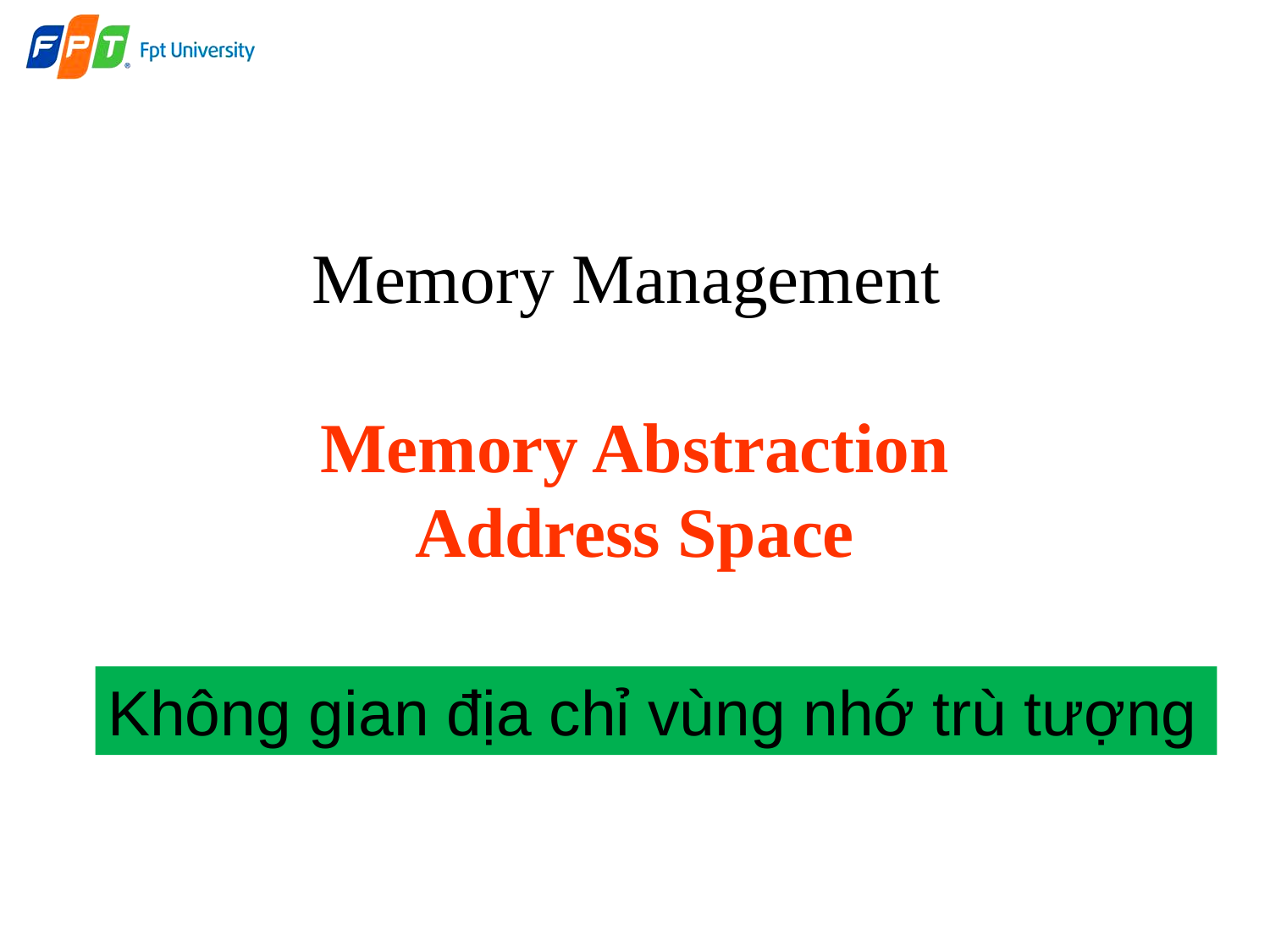

# Memory Management Memory Abstraction Address Space
Không gian địa chỉ vùng nhớ trù tượng